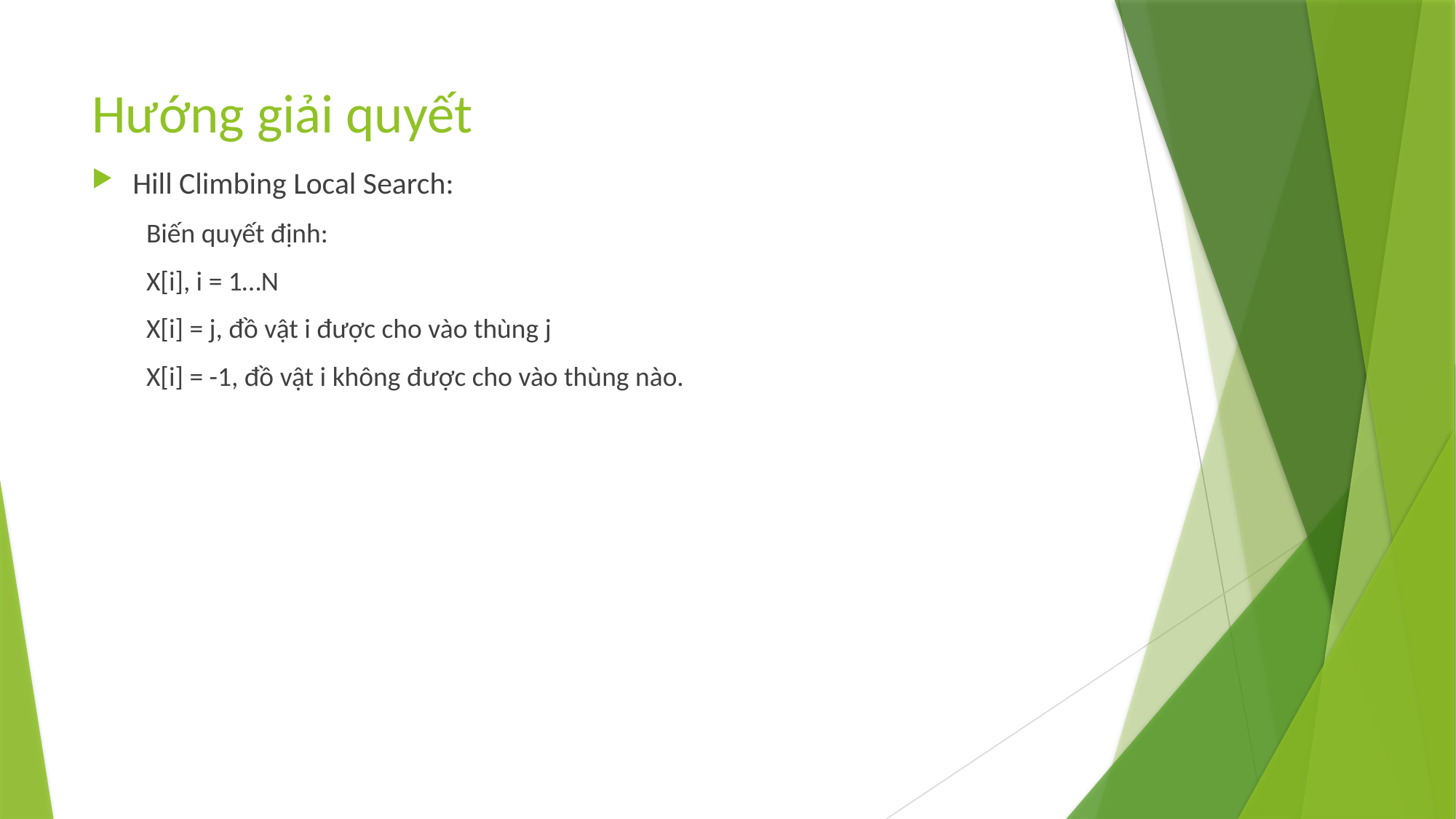

# Hướng giải quyết
Hill Climbing Local Search:
Biến quyết định:
X[i], i = 1…N
X[i] = j, đồ vật i được cho vào thùng j
X[i] = -1, đồ vật i không được cho vào thùng nào.